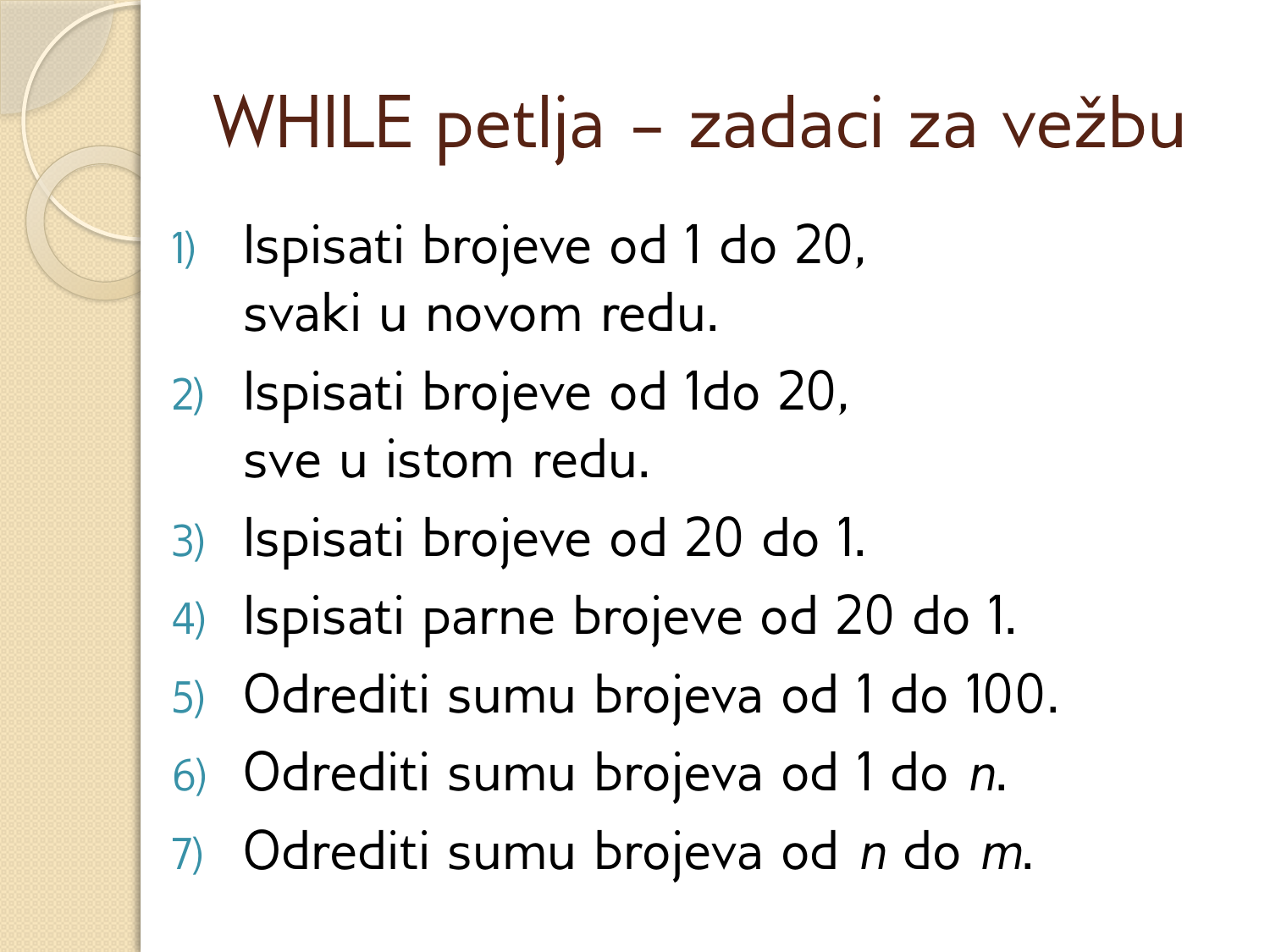

# WHILE petlja – zadaci za vežbu
Ispisati brojeve od 1 do 20,
svaki u novom redu.
Ispisati brojeve od 1do 20,
sve u istom redu.
Ispisati brojeve od 20 do 1.
Ispisati parne brojeve od 20 do 1.
Odrediti sumu brojeva od 1 do 100.
Odrediti sumu brojeva od 1 do n.
Odrediti sumu brojeva od n do m.